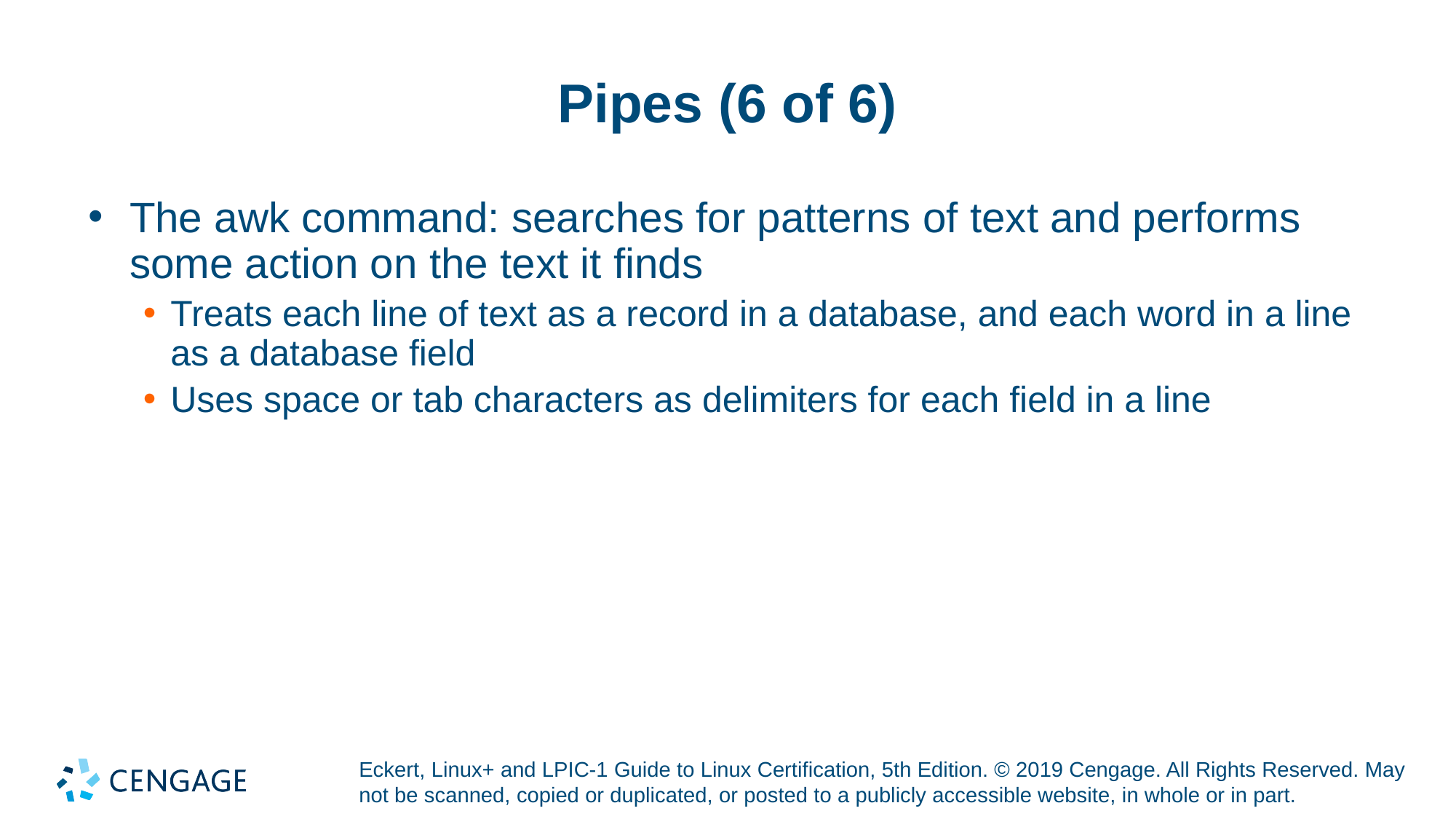

# Pipes (6 of 6)
The awk command: searches for patterns of text and performs some action on the text it finds
Treats each line of text as a record in a database, and each word in a line as a database field
Uses space or tab characters as delimiters for each field in a line